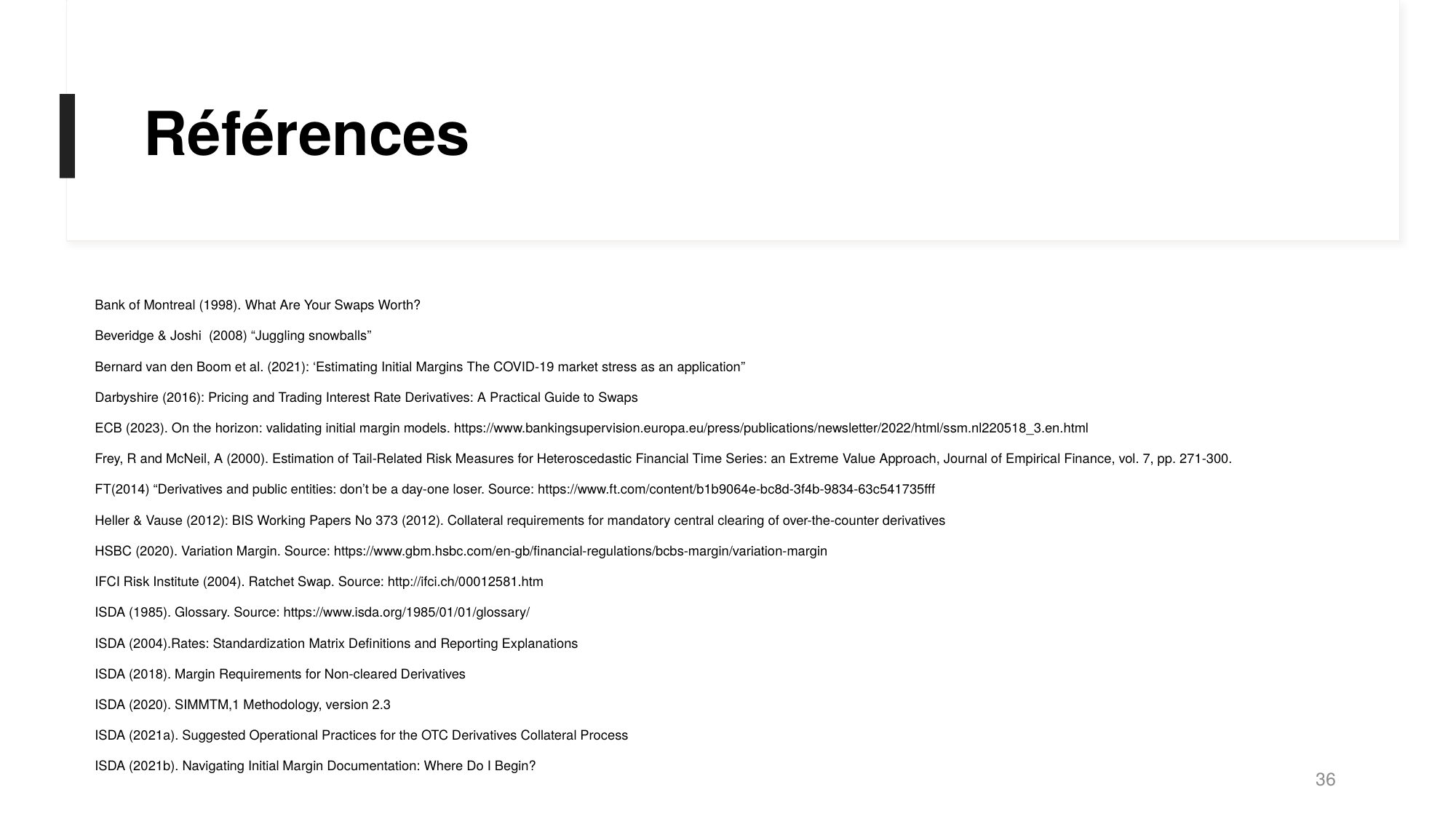

# Références
Bank of Montreal (1998). What Are Your Swaps Worth?
Beveridge & Joshi  (2008) “Juggling snowballs”
Bernard van den Boom et al. (2021): ‘Estimating Initial Margins The COVID-19 market stress as an application”
Darbyshire (2016): Pricing and Trading Interest Rate Derivatives: A Practical Guide to Swaps
ECB (2023). On the horizon: validating initial margin models. https://www.bankingsupervision.europa.eu/press/publications/newsletter/2022/html/ssm.nl220518_3.en.html
Frey, R and McNeil, A (2000). Estimation of Tail-Related Risk Measures for Heteroscedastic Financial Time Series: an Extreme Value Approach, Journal of Empirical Finance, vol. 7, pp. 271-300.
FT(2014) “Derivatives and public entities: don’t be a day-one loser. Source: https://www.ft.com/content/b1b9064e-bc8d-3f4b-9834-63c541735fff
Heller & Vause (2012): BIS Working Papers No 373 (2012). Collateral requirements for mandatory central clearing of over-the-counter derivatives
HSBC (2020). Variation Margin. Source: https://www.gbm.hsbc.com/en-gb/financial-regulations/bcbs-margin/variation-margin
IFCI Risk Institute (2004). Ratchet Swap. Source: http://ifci.ch/00012581.htm
ISDA (1985). Glossary. Source: https://www.isda.org/1985/01/01/glossary/
ISDA (2004).Rates: Standardization Matrix Definitions and Reporting Explanations
ISDA (2018). Margin Requirements for Non-cleared Derivatives
ISDA (2020). SIMMTM,1 Methodology, version 2.3
ISDA (2021a). Suggested Operational Practices for the OTC Derivatives Collateral Process
ISDA (2021b). Navigating Initial Margin Documentation: Where Do I Begin?

36